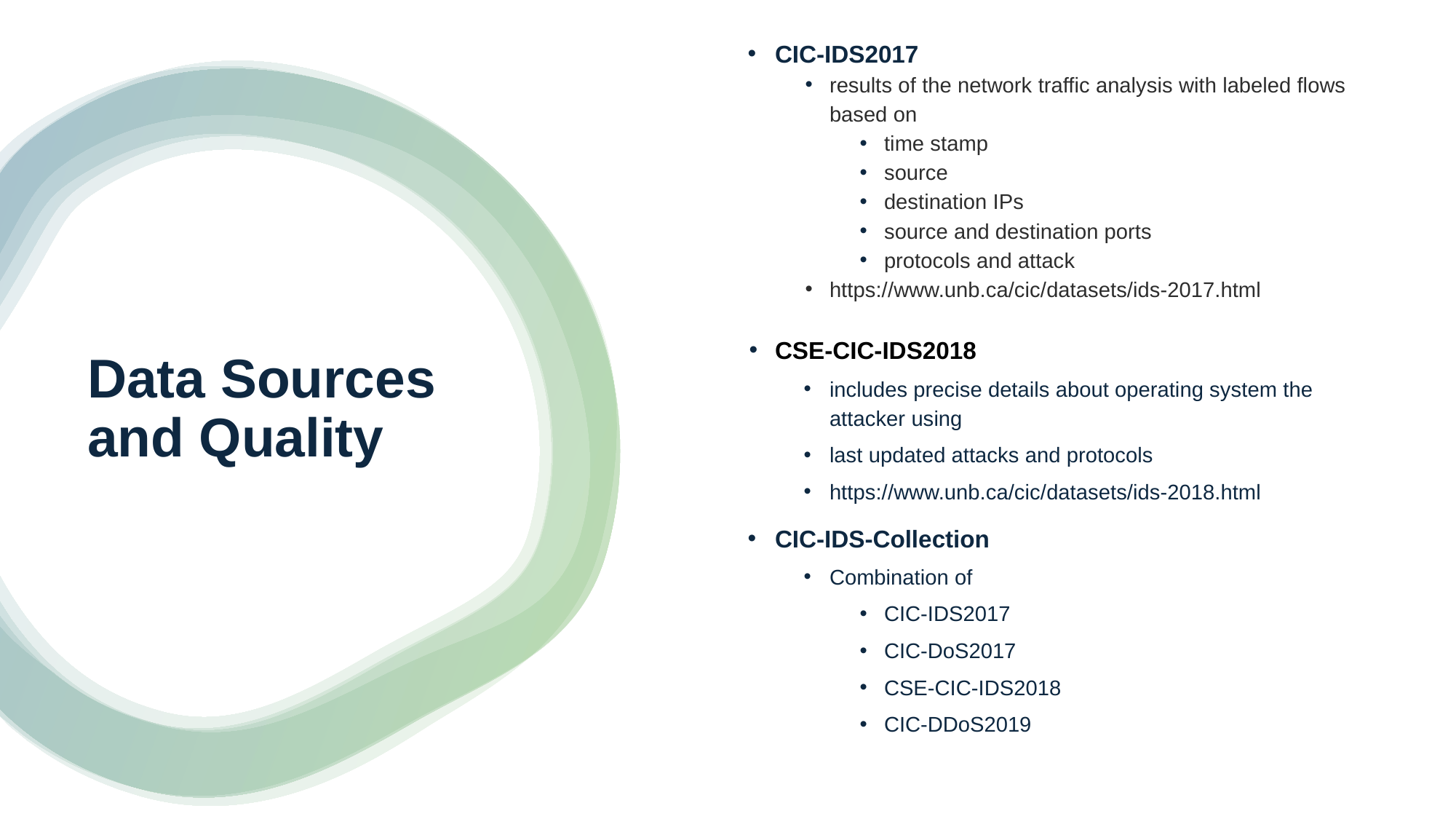

CIC-IDS2017
results of the network traffic analysis with labeled flows based on
time stamp
source
destination IPs
source and destination ports
protocols and attack
https://www.unb.ca/cic/datasets/ids-2017.html

CSE-CIC-IDS2018
includes precise details about operating system the attacker using
last updated attacks and protocols
https://www.unb.ca/cic/datasets/ids-2018.html
CIC-IDS-Collection
Combination of
CIC-IDS2017
CIC-DoS2017
CSE-CIC-IDS2018
CIC-DDoS2019

# Data Sources and Quality